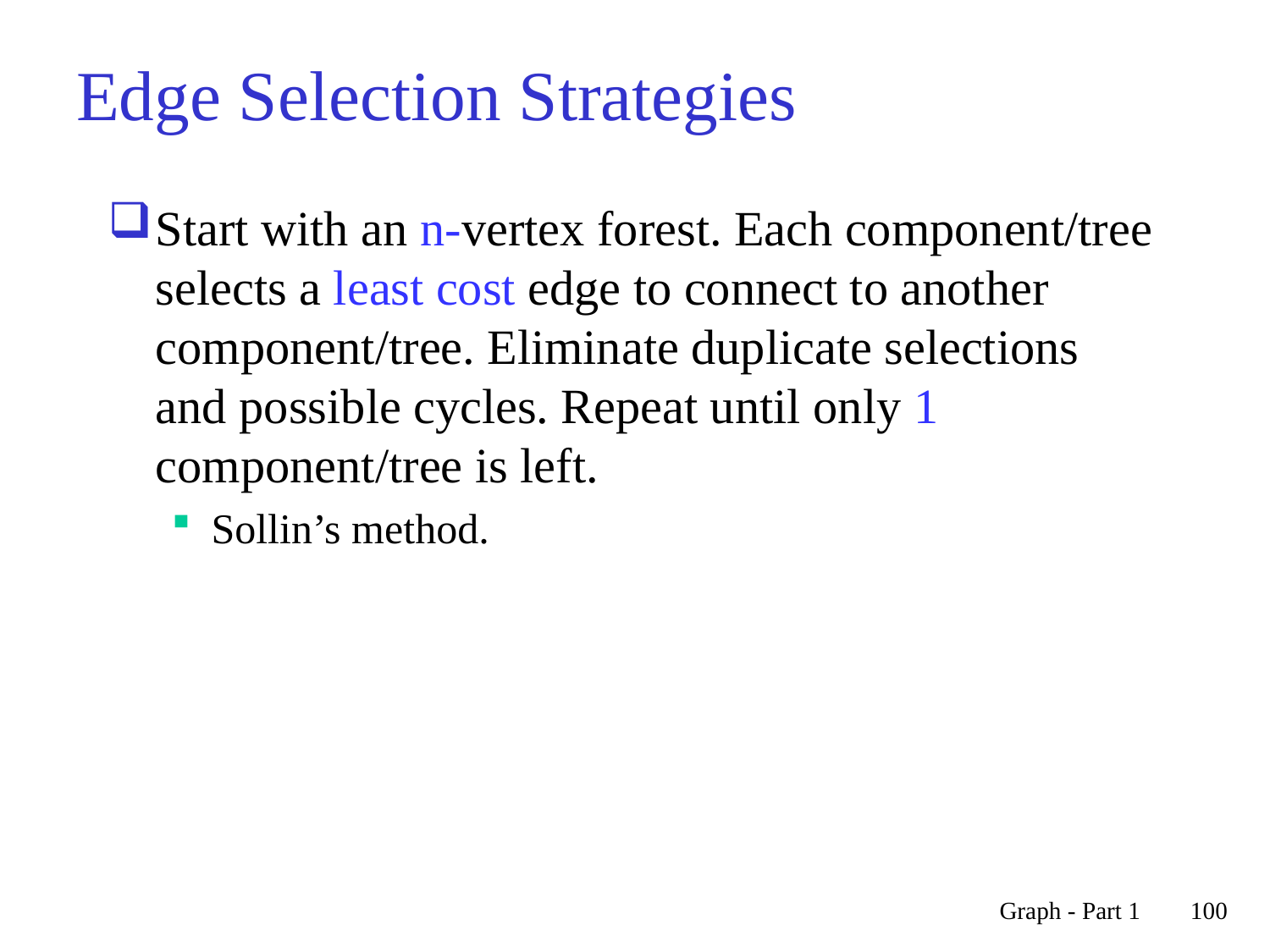

# Edge Selection Strategies
Start with an n-vertex forest. Each component/tree selects a least cost edge to connect to another component/tree. Eliminate duplicate selections and possible cycles. Repeat until only 1 component/tree is left.
Sollin’s method.
Graph - Part 1
100